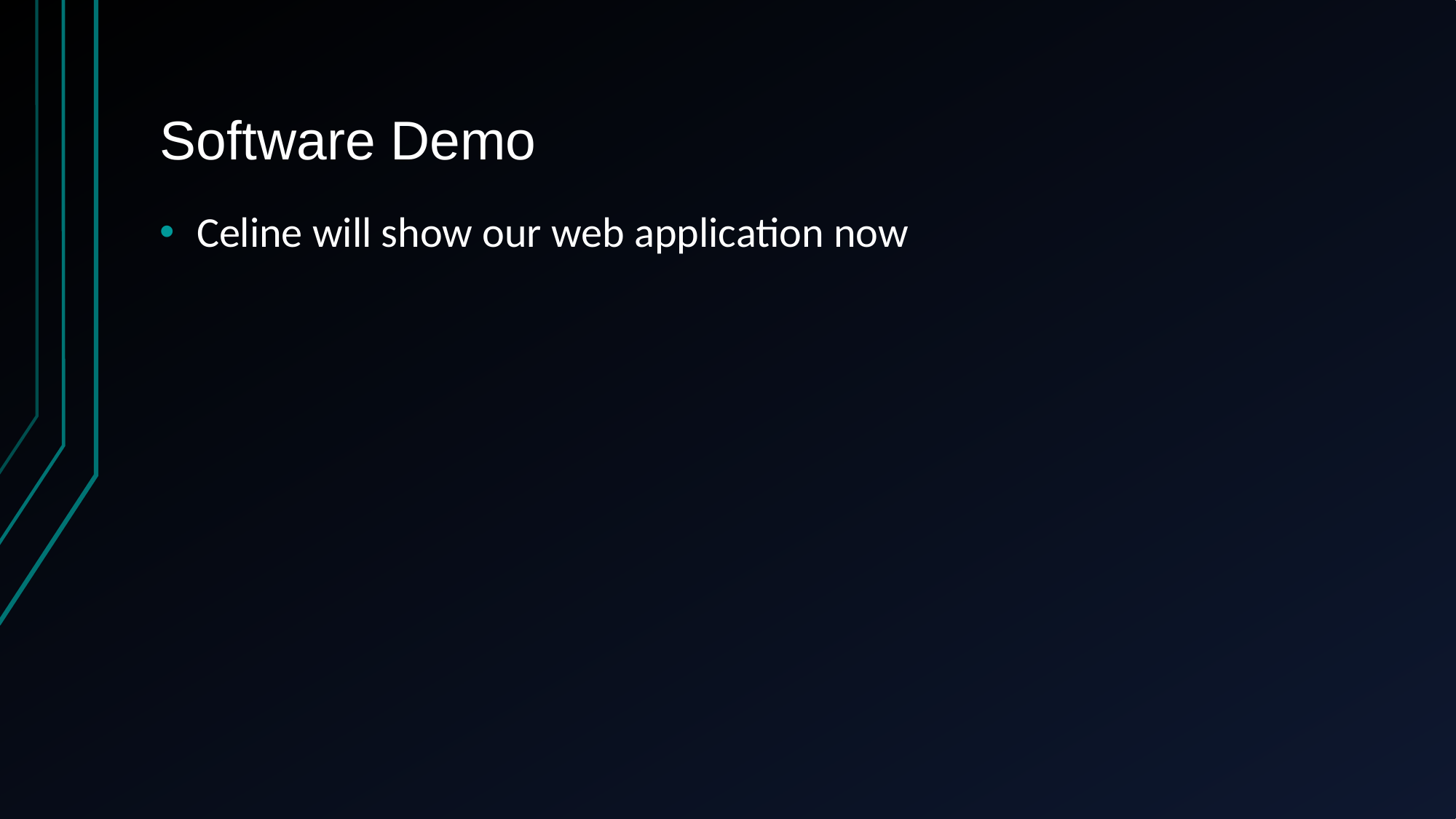

# Software Demo
Celine will show our web application now